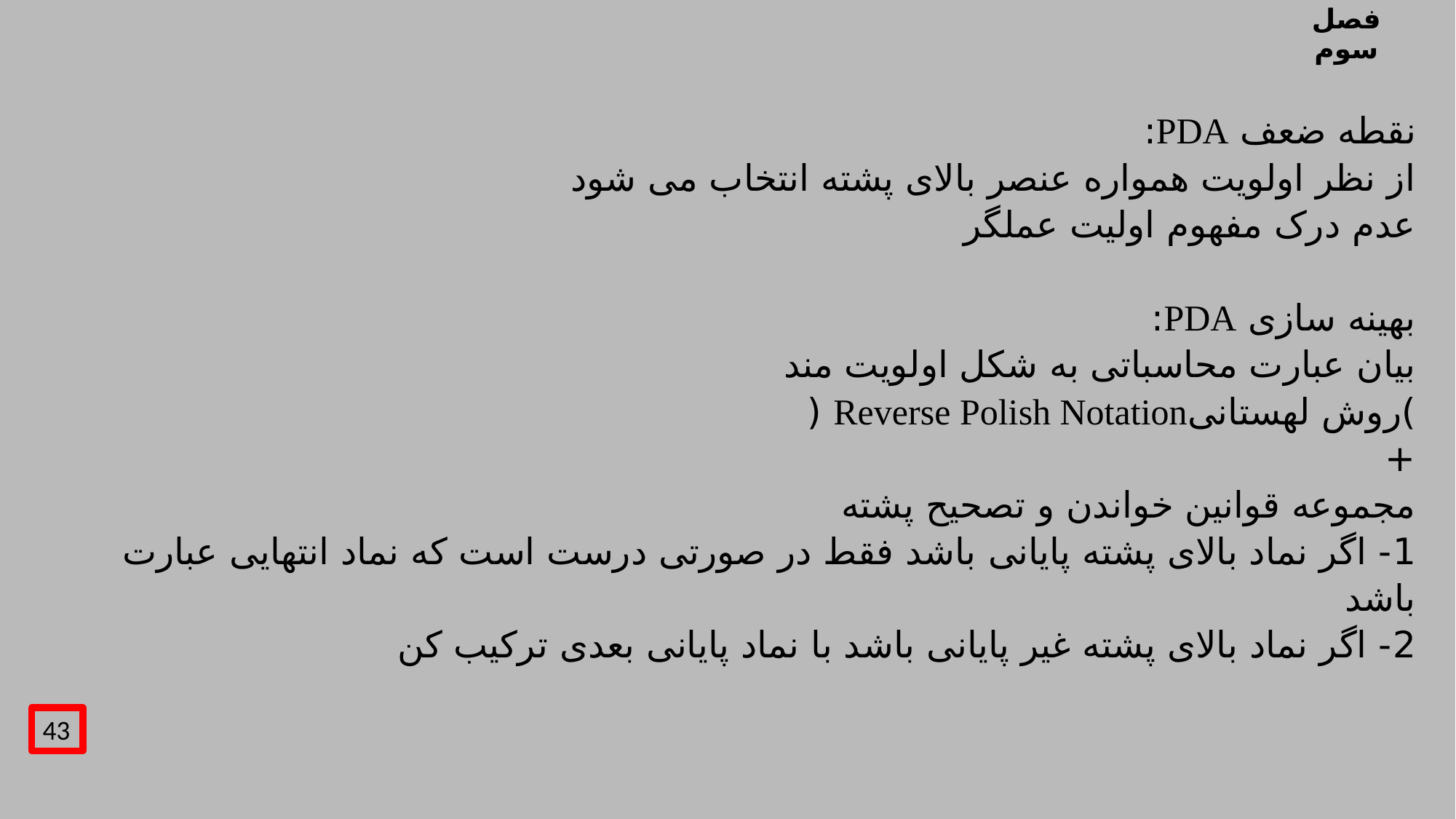

# فصل سوم
نقطه ضعف PDA:
از نظر اولویت همواره عنصر بالای پشته انتخاب می شود
عدم درک مفهوم اولیت عملگر

بهینه سازی PDA:
بیان عبارت محاسباتی به شکل اولویت مند
)روش لهستانیReverse Polish Notation (
+
مجموعه قوانین خواندن و تصحیح پشته
1- اگر نماد بالای پشته پایانی باشد فقط در صورتی درست است که نماد انتهایی عبارت باشد
2- اگر نماد بالای پشته غیر پایانی باشد با نماد پایانی بعدی ترکیب کن

43